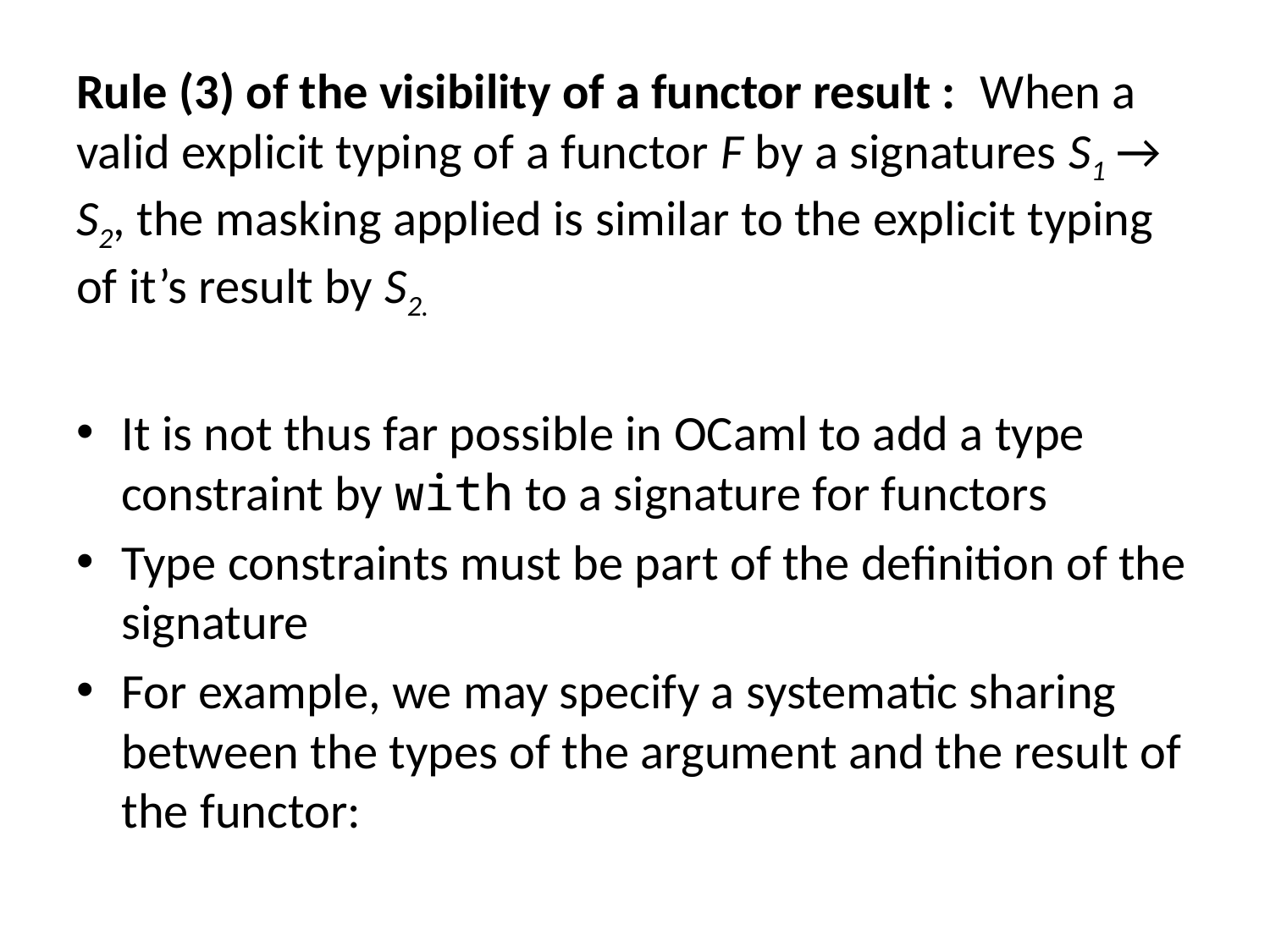

Rule (3) of the visibility of a functor result :  When a valid explicit typing of a functor F by a signatures S1 → S2, the masking applied is similar to the explicit typing of it’s result by S2.

It is not thus far possible in OCaml to add a type constraint by with to a signature for functors
Type constraints must be part of the definition of the signature
For example, we may specify a systematic sharing between the types of the argument and the result of the functor: